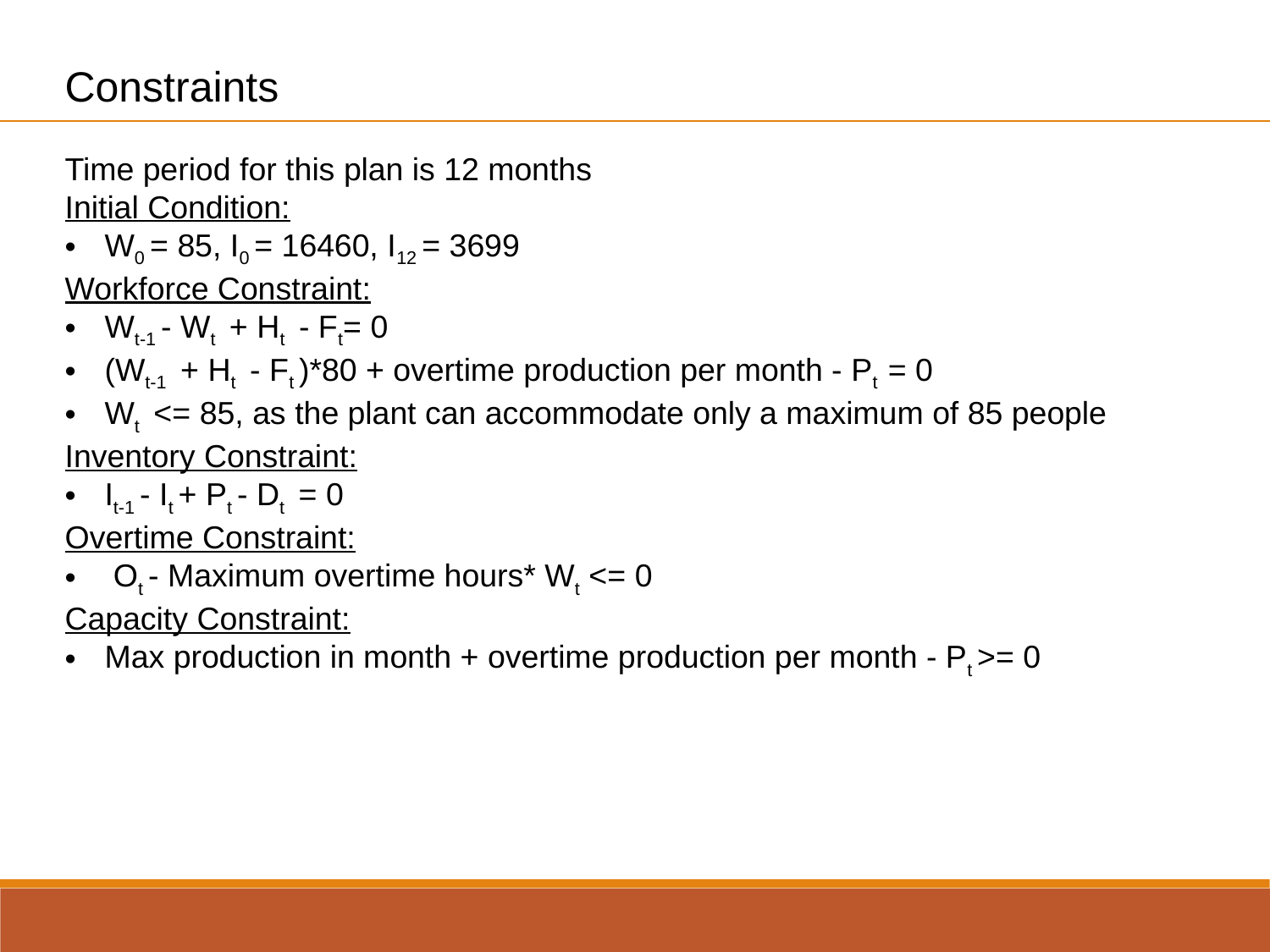

Constraints
Time period for this plan is 12 months
Initial Condition:
W0 = 85, I0 = 16460, I12 = 3699
Workforce Constraint:
Wt-1 - Wt  + Ht  - Ft= 0
(Wt-1  + Ht  - Ft )*80 + overtime production per month - Pt  = 0
Wt  <= 85, as the plant can accommodate only a maximum of 85 people
Inventory Constraint:
It-1 - It + Pt - Dt  = 0
Overtime Constraint:
 Ot - Maximum overtime hours* Wt <= 0
Capacity Constraint:
Max production in month + overtime production per month - Pt >= 0